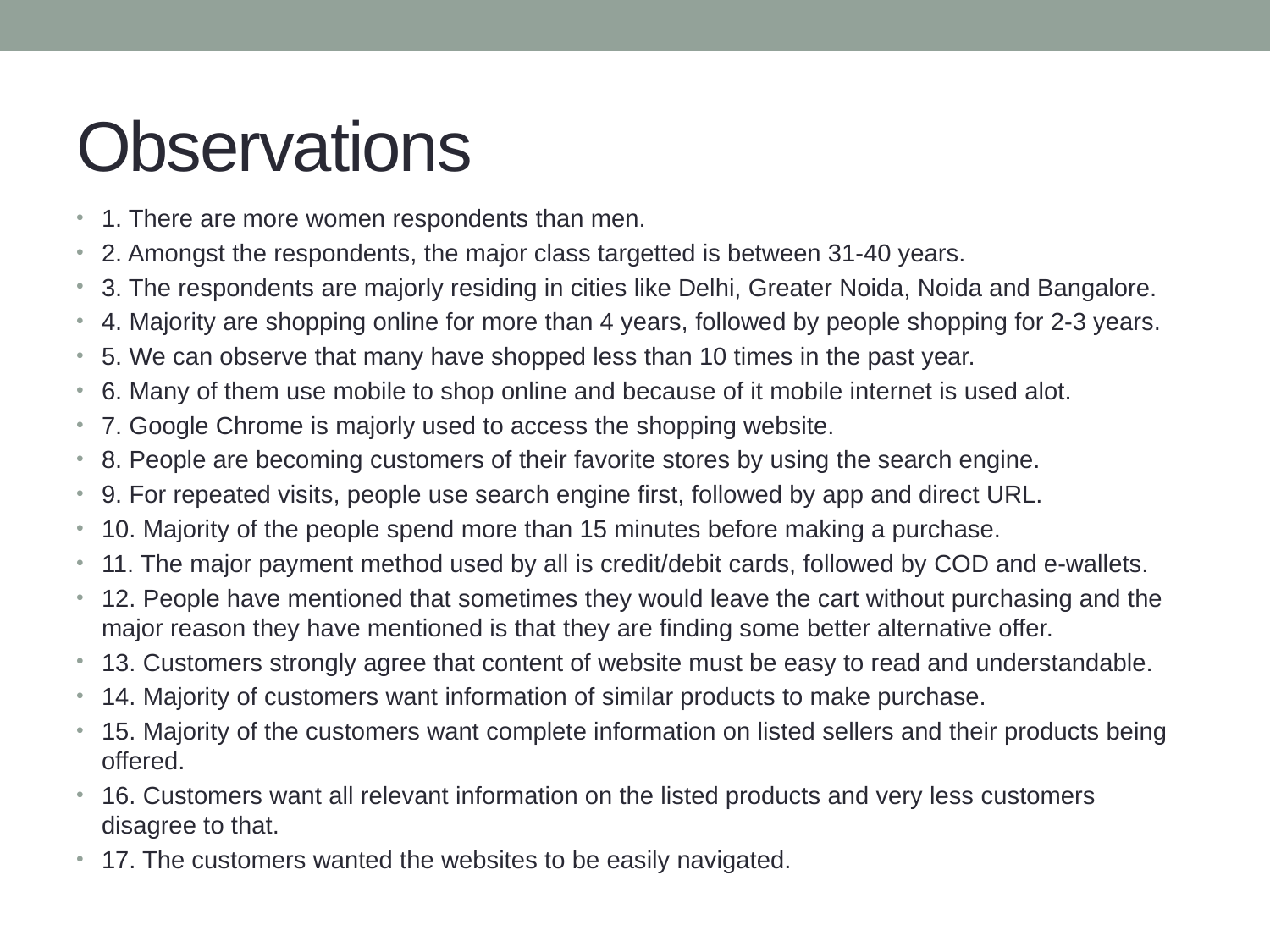

# Observations
1. There are more women respondents than men.
2. Amongst the respondents, the major class targetted is between 31-40 years.
3. The respondents are majorly residing in cities like Delhi, Greater Noida, Noida and Bangalore.
4. Majority are shopping online for more than 4 years, followed by people shopping for 2-3 years.
5. We can observe that many have shopped less than 10 times in the past year.
6. Many of them use mobile to shop online and because of it mobile internet is used alot.
7. Google Chrome is majorly used to access the shopping website.
8. People are becoming customers of their favorite stores by using the search engine.
9. For repeated visits, people use search engine first, followed by app and direct URL.
10. Majority of the people spend more than 15 minutes before making a purchase.
11. The major payment method used by all is credit/debit cards, followed by COD and e-wallets.
12. People have mentioned that sometimes they would leave the cart without purchasing and the major reason they have mentioned is that they are finding some better alternative offer.
13. Customers strongly agree that content of website must be easy to read and understandable.
14. Majority of customers want information of similar products to make purchase.
15. Majority of the customers want complete information on listed sellers and their products being offered.
16. Customers want all relevant information on the listed products and very less customers disagree to that.
17. The customers wanted the websites to be easily navigated.